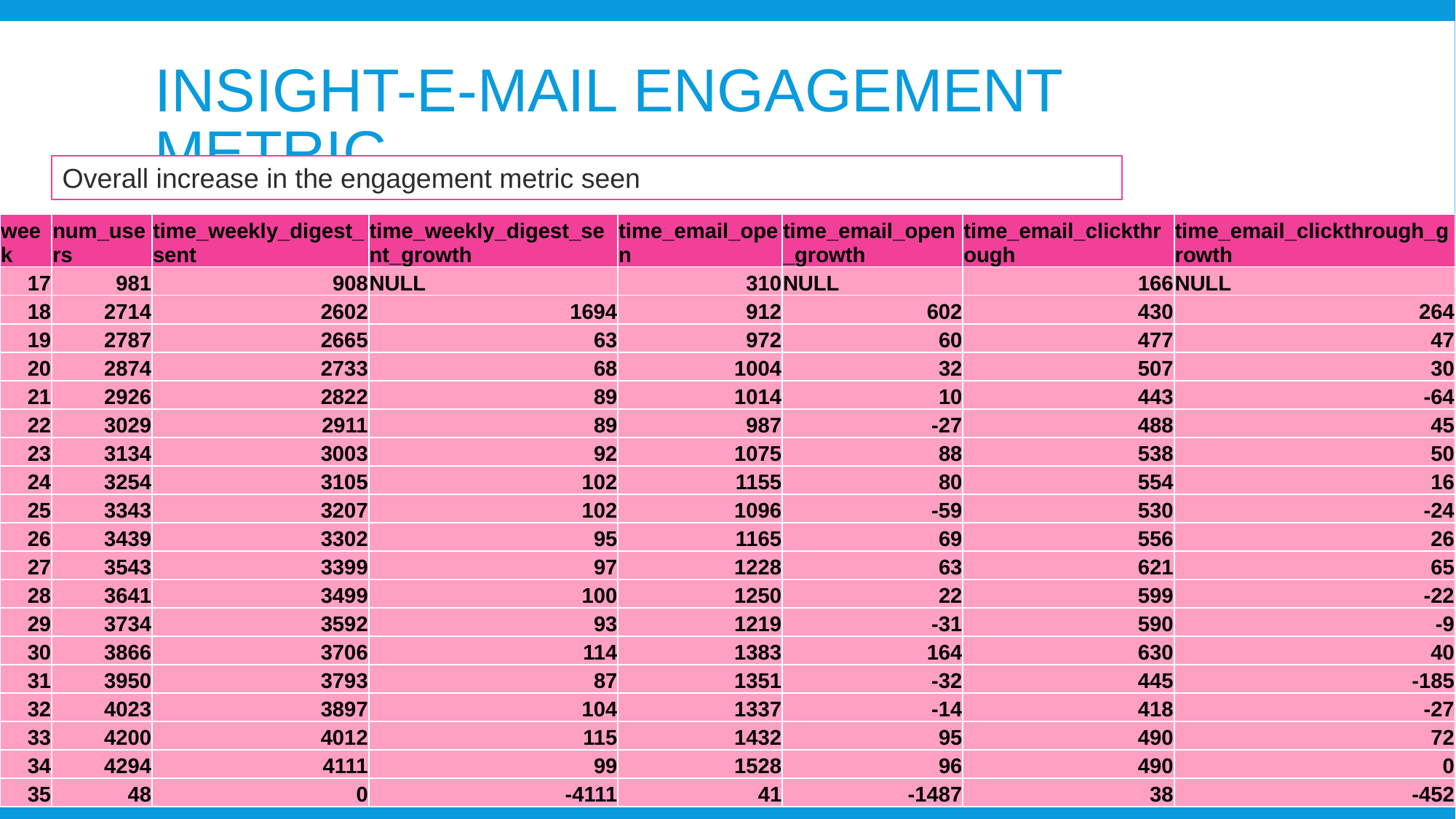

# Insight-e-mail engagement metric
Overall increase in the engagement metric seen
| week | num\_users | time\_weekly\_digest\_sent | time\_weekly\_digest\_sent\_growth | time\_email\_open | time\_email\_open\_growth | time\_email\_clickthrough | time\_email\_clickthrough\_growth |
| --- | --- | --- | --- | --- | --- | --- | --- |
| 17 | 981 | 908 | NULL | 310 | NULL | 166 | NULL |
| 18 | 2714 | 2602 | 1694 | 912 | 602 | 430 | 264 |
| 19 | 2787 | 2665 | 63 | 972 | 60 | 477 | 47 |
| 20 | 2874 | 2733 | 68 | 1004 | 32 | 507 | 30 |
| 21 | 2926 | 2822 | 89 | 1014 | 10 | 443 | -64 |
| 22 | 3029 | 2911 | 89 | 987 | -27 | 488 | 45 |
| 23 | 3134 | 3003 | 92 | 1075 | 88 | 538 | 50 |
| 24 | 3254 | 3105 | 102 | 1155 | 80 | 554 | 16 |
| 25 | 3343 | 3207 | 102 | 1096 | -59 | 530 | -24 |
| 26 | 3439 | 3302 | 95 | 1165 | 69 | 556 | 26 |
| 27 | 3543 | 3399 | 97 | 1228 | 63 | 621 | 65 |
| 28 | 3641 | 3499 | 100 | 1250 | 22 | 599 | -22 |
| 29 | 3734 | 3592 | 93 | 1219 | -31 | 590 | -9 |
| 30 | 3866 | 3706 | 114 | 1383 | 164 | 630 | 40 |
| 31 | 3950 | 3793 | 87 | 1351 | -32 | 445 | -185 |
| 32 | 4023 | 3897 | 104 | 1337 | -14 | 418 | -27 |
| 33 | 4200 | 4012 | 115 | 1432 | 95 | 490 | 72 |
| 34 | 4294 | 4111 | 99 | 1528 | 96 | 490 | 0 |
| 35 | 48 | 0 | -4111 | 41 | -1487 | 38 | -452 |